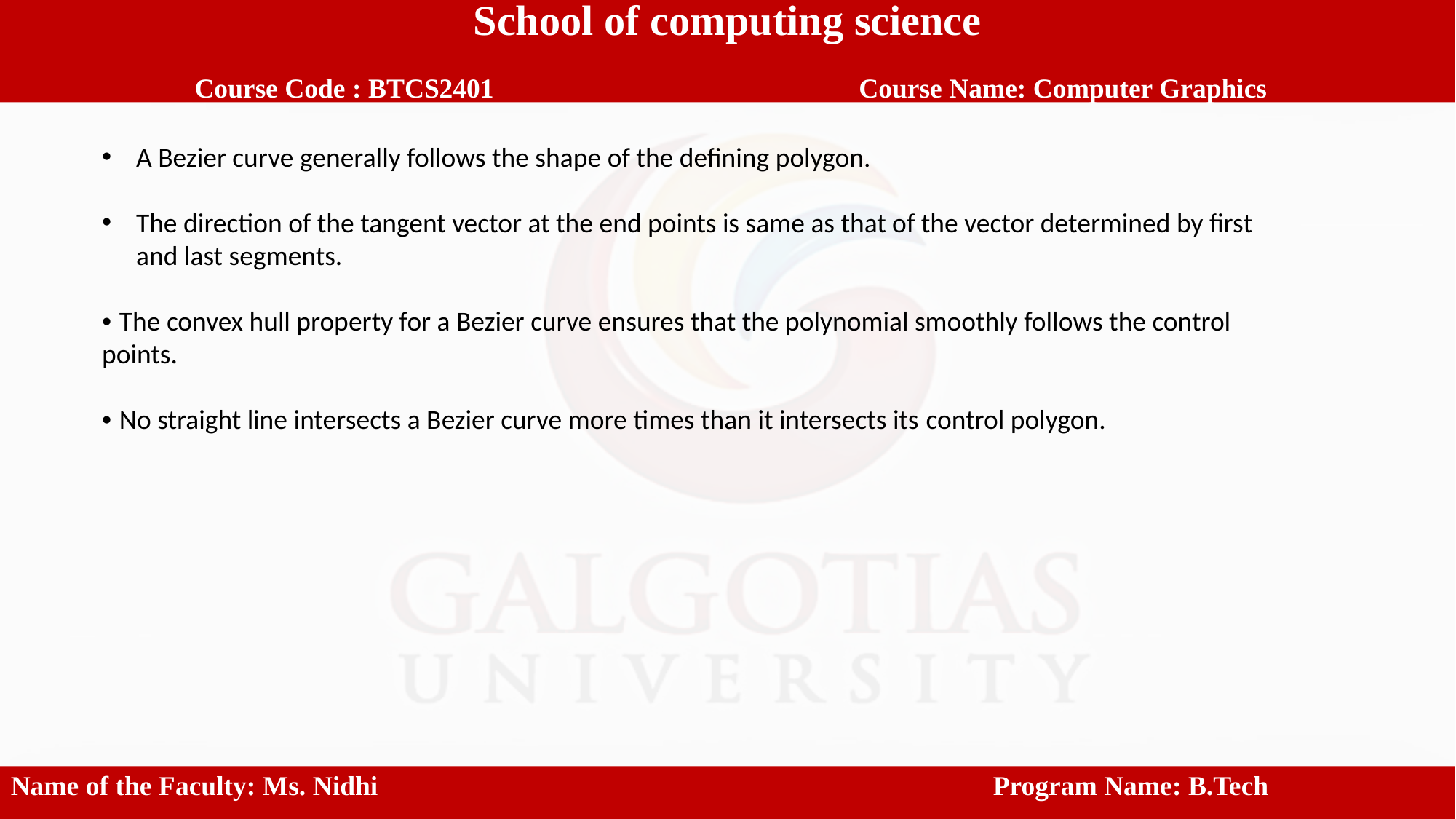

School of computing science
 Course Code : BTCS2401		                                  Course Name: Computer Graphics

A Bezier curve generally follows the shape of the defining polygon.

The direction of the tangent vector at the end points is same as that of the vector determined by first and last segments.

• The convex hull property for a Bezier curve ensures that the polynomial smoothly follows the control points.

• No straight line intersects a Bezier curve more times than it intersects its control polygon.
Name of the Faculty: Ms. Nidhi						Program Name: B.Tech